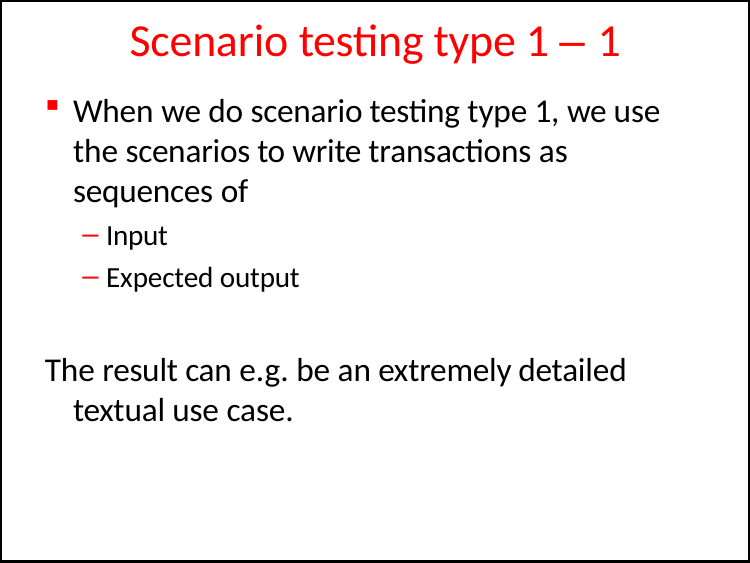

# Scenario testing type 1 – 1
When we do scenario testing type 1, we use  the scenarios to write transactions as  sequences of
Input
Expected output

The result can e.g. be an extremely detailed  textual use case.